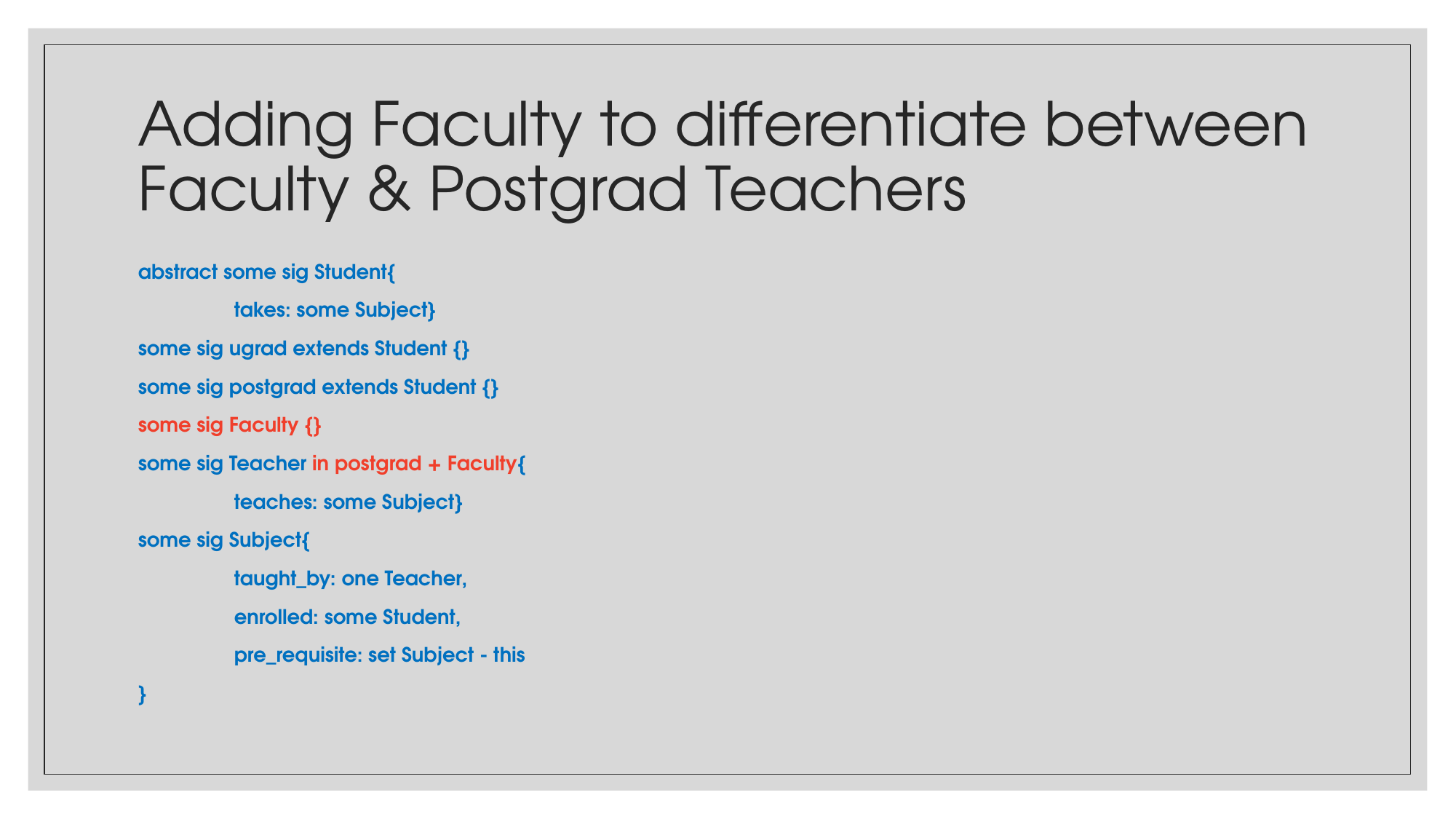

# Adding Faculty to differentiate between Faculty & Postgrad Teachers
abstract some sig Student{
	takes: some Subject}
some sig ugrad extends Student {}
some sig postgrad extends Student {}
some sig Faculty {}
some sig Teacher in postgrad + Faculty{
	teaches: some Subject}
some sig Subject{
   	taught_by: one Teacher,
	enrolled: some Student,
	pre_requisite: set Subject - this
}